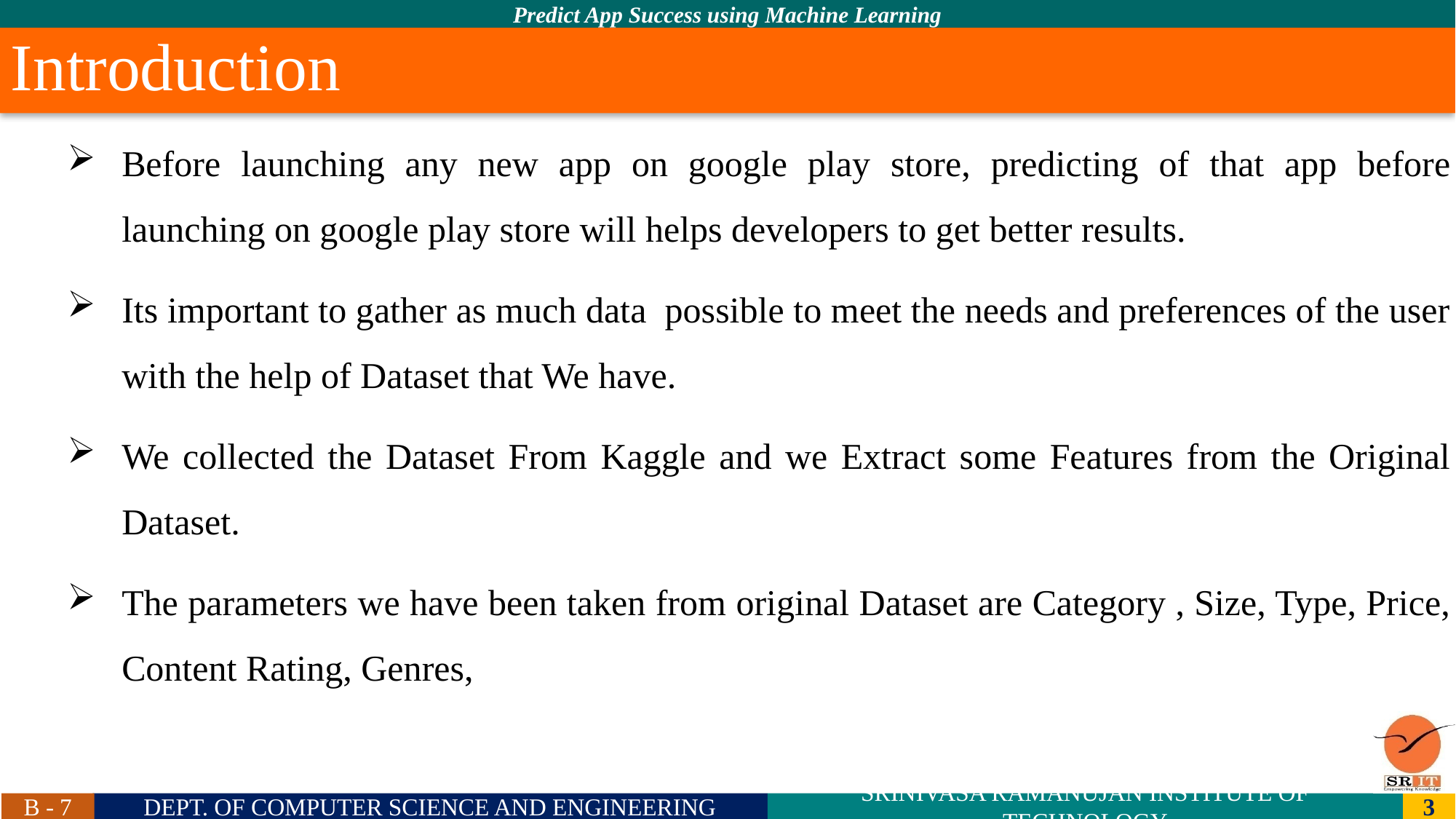

# Introduction
Before launching any new app on google play store, predicting of that app before launching on google play store will helps developers to get better results.
Its important to gather as much data  possible to meet the needs and preferences of the user with the help of Dataset that We have.
We collected the Dataset From Kaggle and we Extract some Features from the Original Dataset.
The parameters we have been taken from original Dataset are Category , Size, Type, Price, Content Rating, Genres,